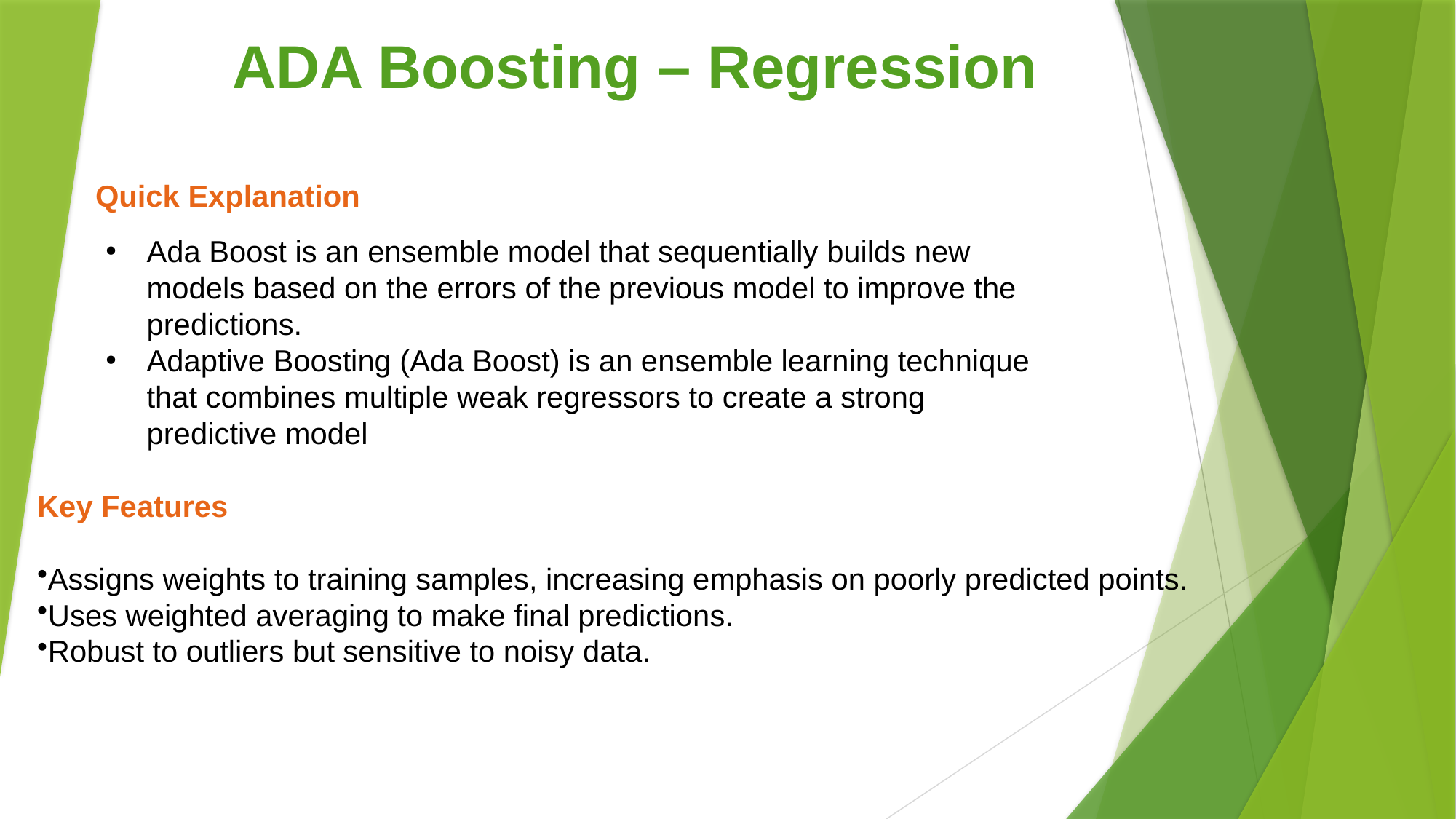

ADA Boosting – Regression
Quick Explanation
Ada Boost is an ensemble model that sequentially builds new models based on the errors of the previous model to improve the predictions.
Adaptive Boosting (Ada Boost) is an ensemble learning technique that combines multiple weak regressors to create a strong predictive model
Key Features

Assigns weights to training samples, increasing emphasis on poorly predicted points.
Uses weighted averaging to make final predictions.
Robust to outliers but sensitive to noisy data.